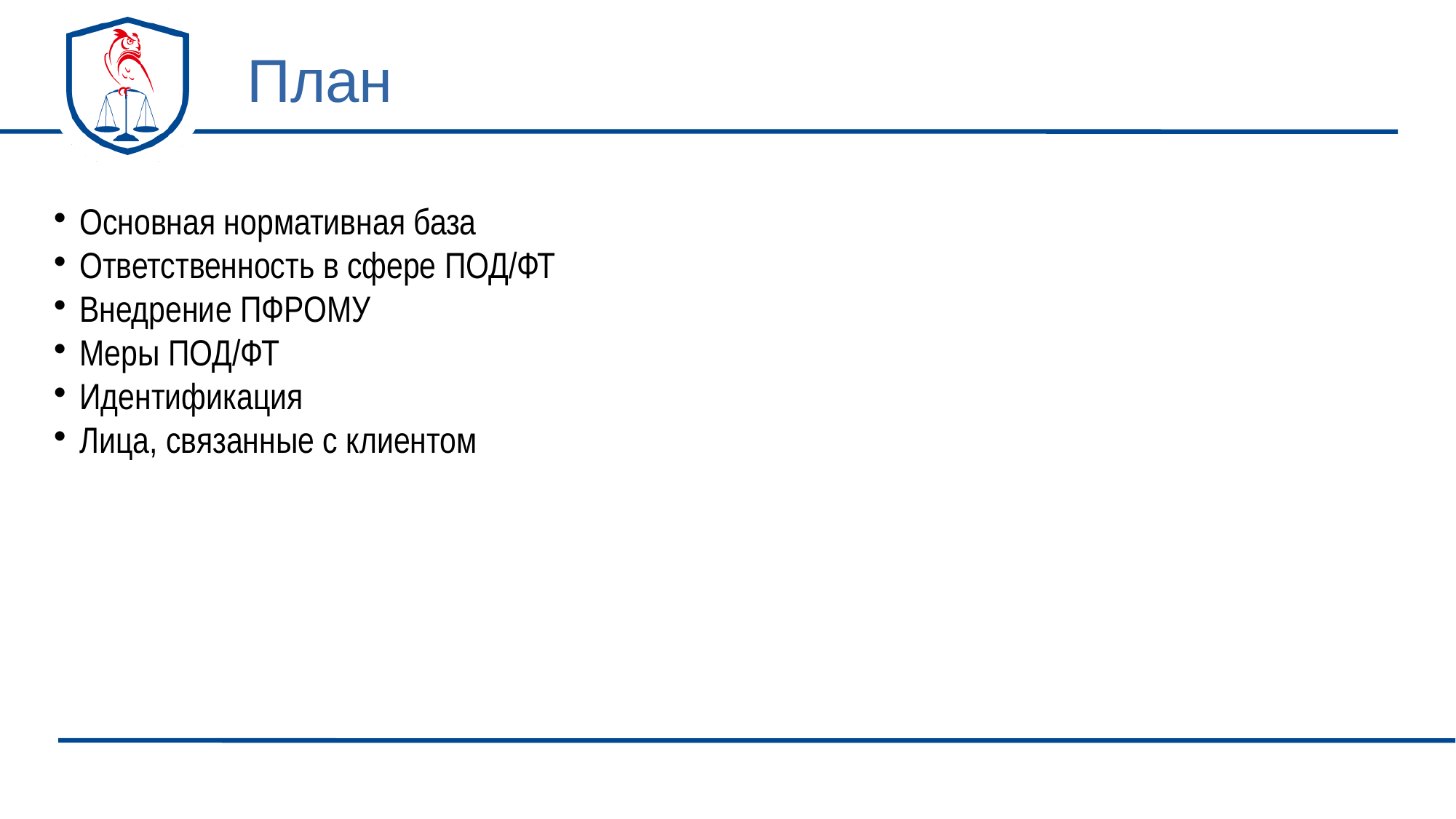

План
Основная нормативная база
Ответственность в сфере ПОД/ФТ
Внедрение ПФРОМУ
Меры ПОД/ФТ
Идентификация
Лица, связанные с клиентом